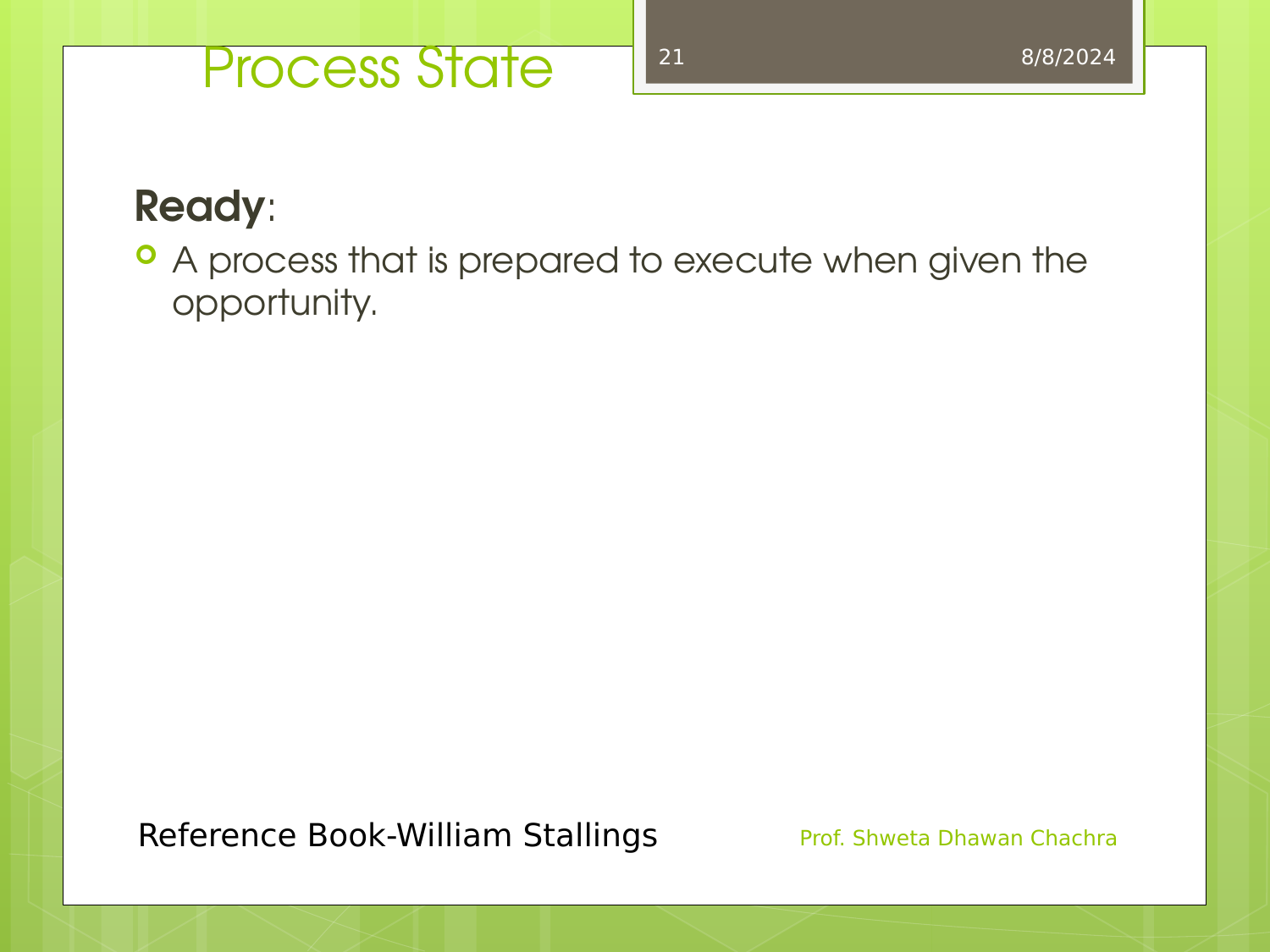

# Process State
21
8/8/2024
Ready:
A process that is prepared to execute when given the opportunity.
Reference Book-William Stallings
Prof. Shweta Dhawan Chachra